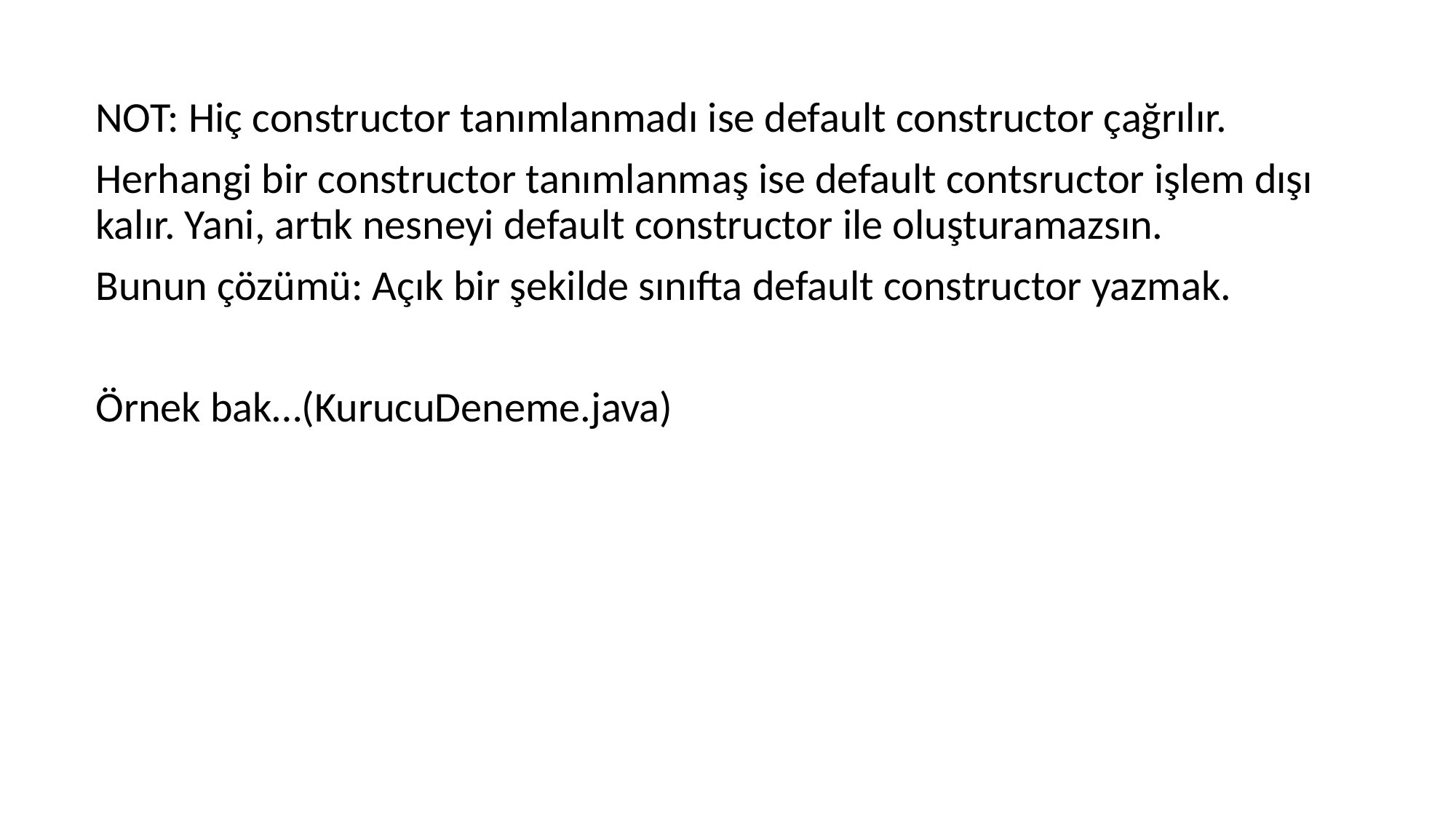

NOT: Hiç constructor tanımlanmadı ise default constructor çağrılır.
Herhangi bir constructor tanımlanmaş ise default contsructor işlem dışı kalır. Yani, artık nesneyi default constructor ile oluşturamazsın.
Bunun çözümü: Açık bir şekilde sınıfta default constructor yazmak.

Örnek bak…(KurucuDeneme.java)